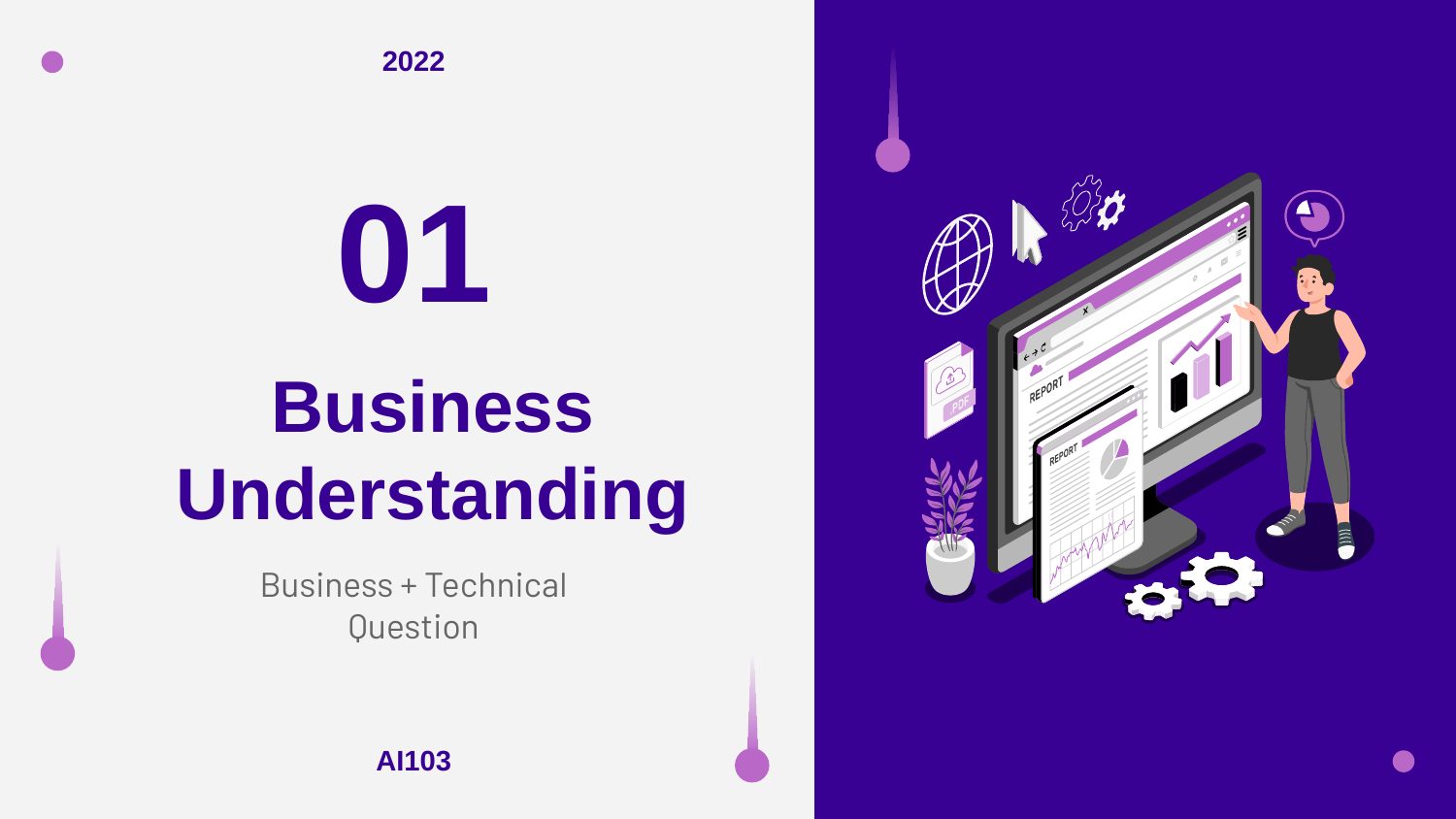

2022
01

# Business Understanding
Business + Technical Question

AI103